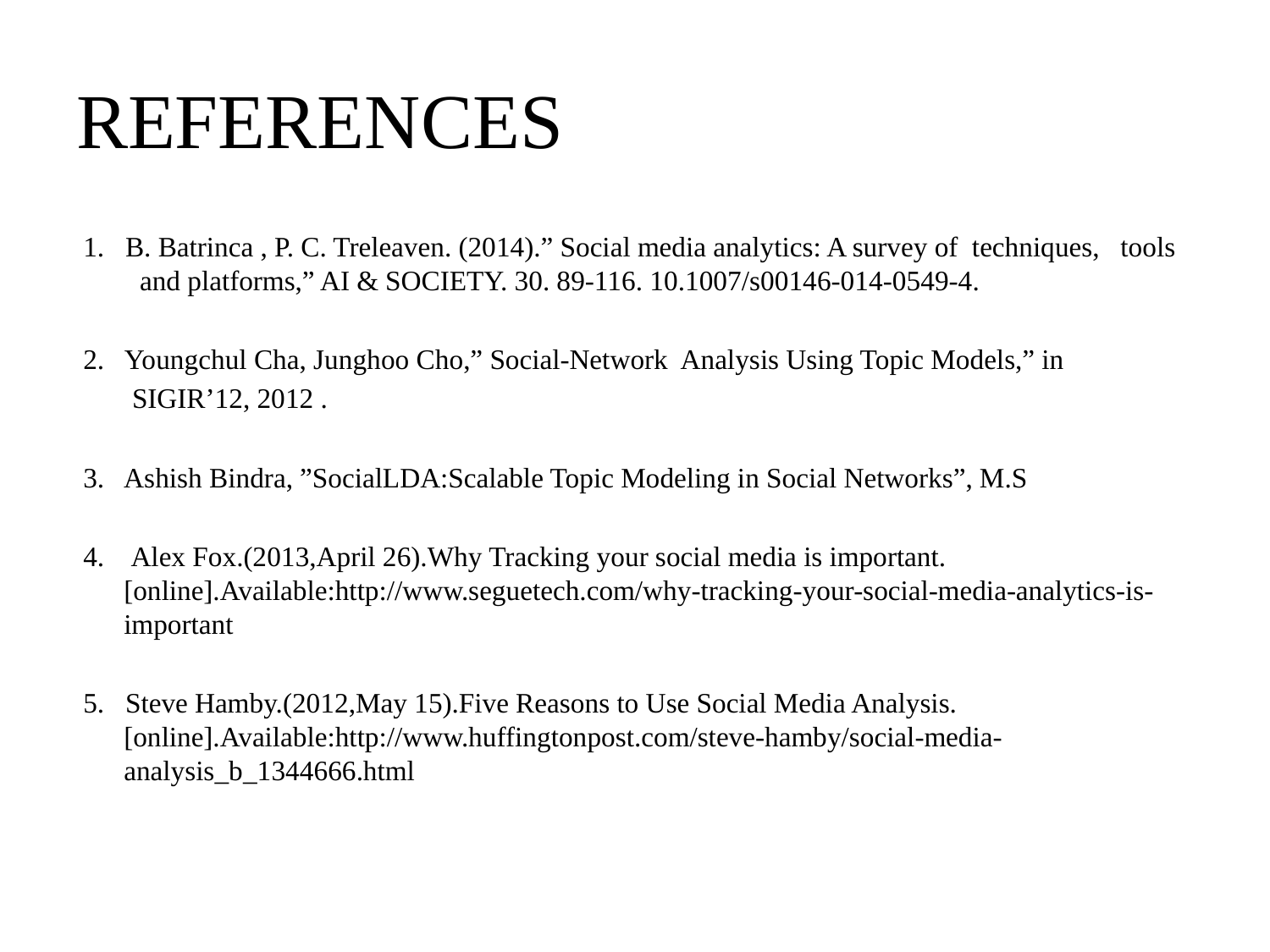

# REFERENCES
 1.   B. Batrinca , P. C. Treleaven. (2014).” Social media analytics: A survey of  techniques,   tools and platforms,” AI & SOCIETY. 30. 89-116. 10.1007/s00146-014-0549-4.

 2.   Youngchul Cha, Junghoo Cho,” Social-Network  Analysis Using Topic Models,” in
        SIGIR’12, 2012 .

 3.   Ashish Bindra, ”SocialLDA:Scalable Topic Modeling in Social Networks”, M.S

 4.    Alex Fox.(2013,April 26).Why Tracking your social media is important.     [online].Available:http://www.seguetech.com/why-tracking-your-social-media-analytics-is-important

 5.   Steve Hamby.(2012,May 15).Five Reasons to Use Social Media Analysis. [online].Available:http://www.huffingtonpost.com/steve-hamby/social-media-analysis_b_1344666.html